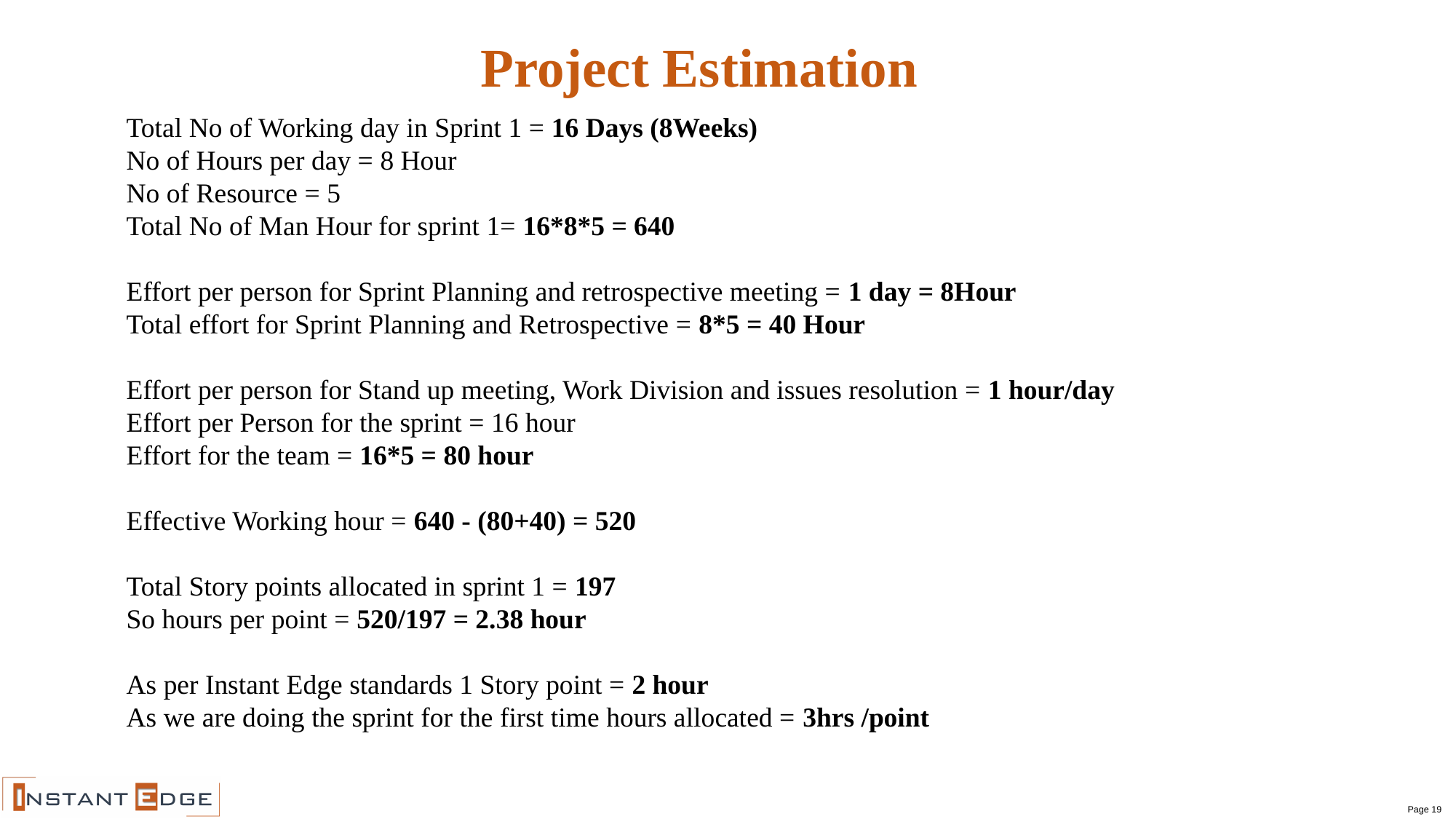

Project Estimation
Total No of Working day in Sprint 1 = 16 Days (8Weeks)
No of Hours per day = 8 Hour
No of Resource = 5
Total No of Man Hour for sprint 1= 16*8*5 = 640

Effort per person for Sprint Planning and retrospective meeting = 1 day = 8Hour
Total effort for Sprint Planning and Retrospective = 8*5 = 40 Hour

Effort per person for Stand up meeting, Work Division and issues resolution = 1 hour/day
Effort per Person for the sprint = 16 hour
Effort for the team = 16*5 = 80 hour

Effective Working hour = 640 - (80+40) = 520

Total Story points allocated in sprint 1 = 197
So hours per point = 520/197 = 2.38 hour

As per Instant Edge standards 1 Story point = 2 hour
As we are doing the sprint for the first time hours allocated = 3hrs /point